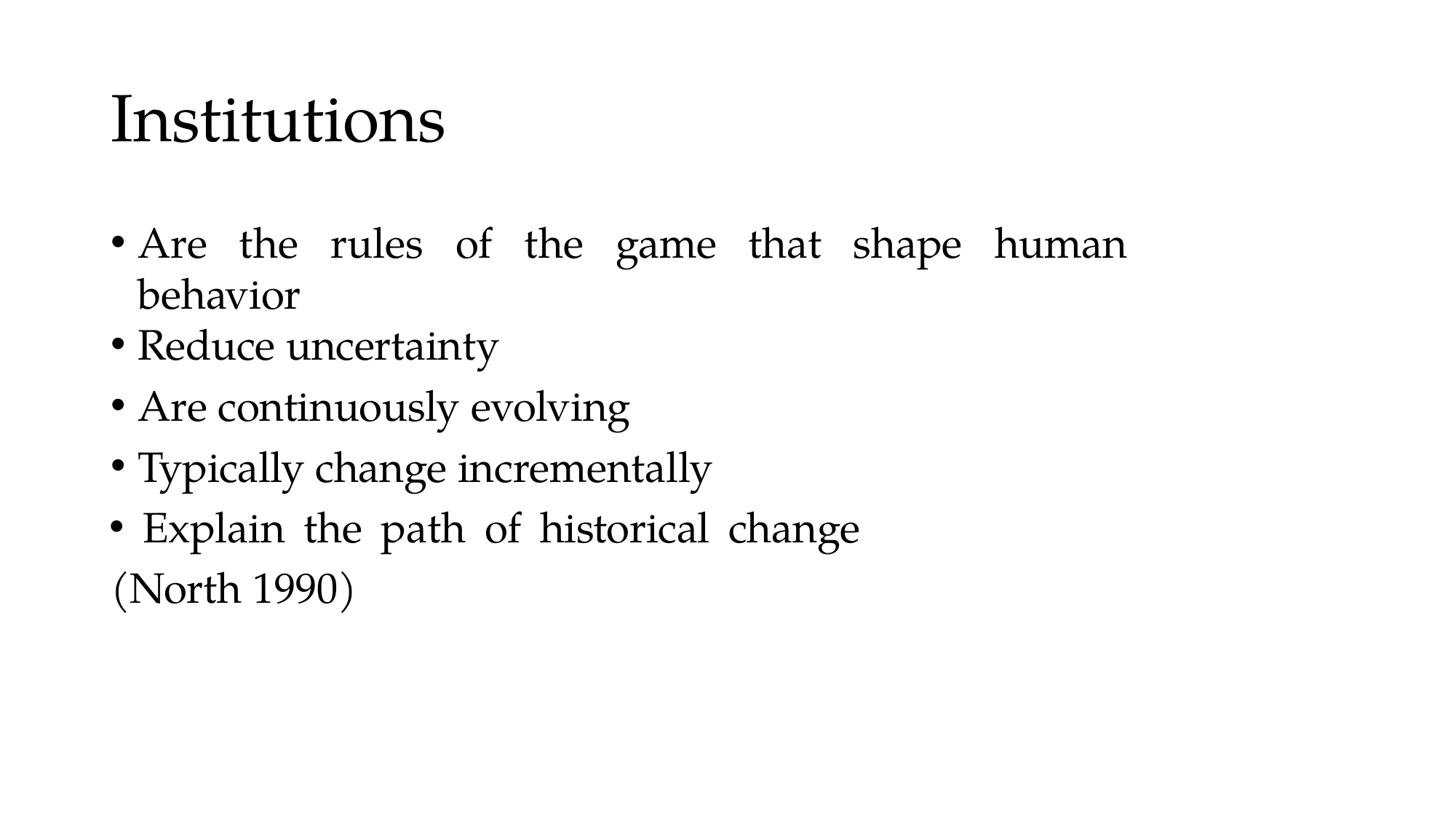

# Institutions
Are the rules of the game that shape human behavior
Reduce uncertainty
Are continuously evolving
Typically change incrementally
 Explain the path of historical change  (North 1990)